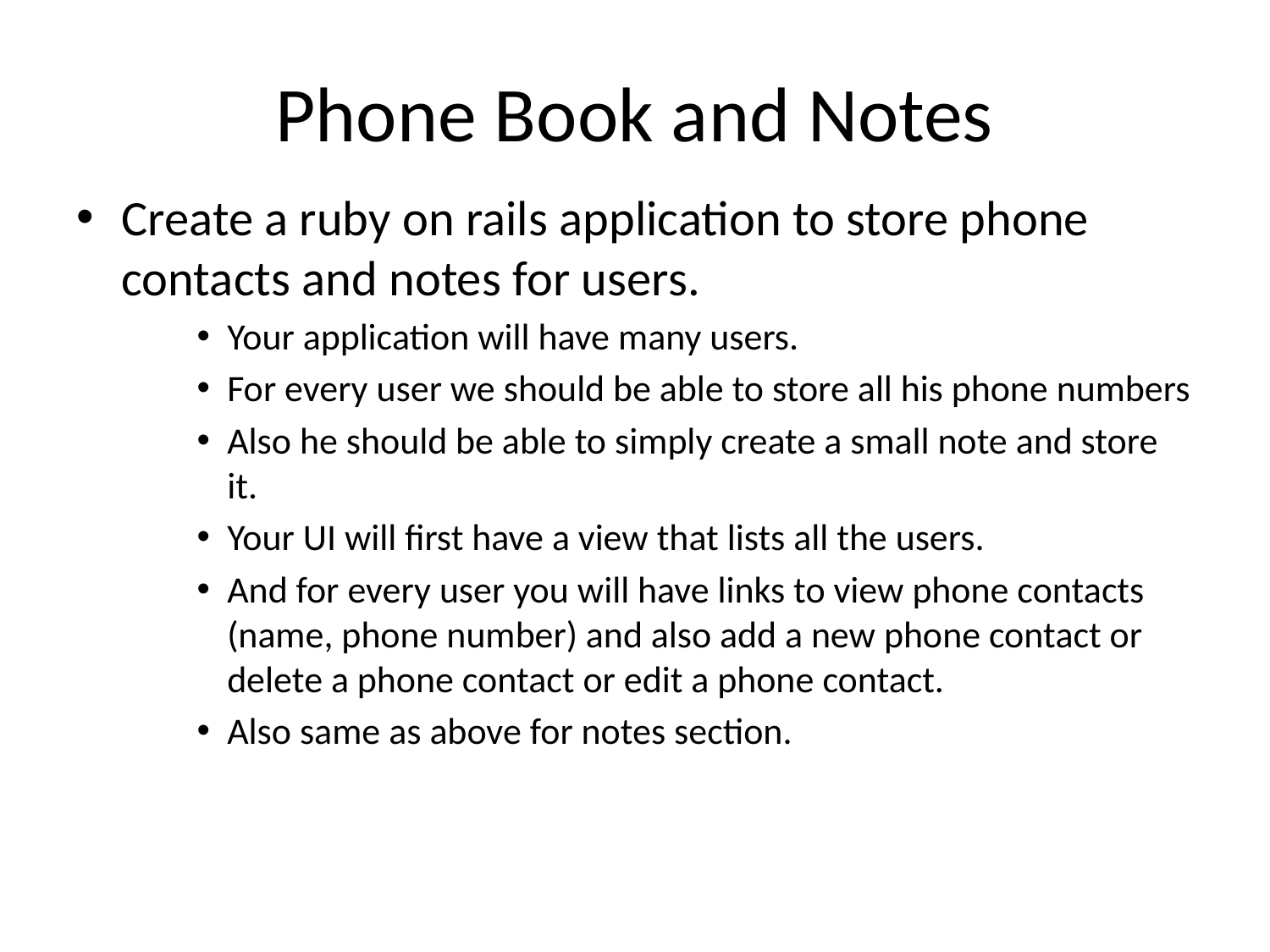

# Phone Book and Notes
Create a ruby on rails application to store phone contacts and notes for users.
Your application will have many users.
For every user we should be able to store all his phone numbers
Also he should be able to simply create a small note and store it.
Your UI will first have a view that lists all the users.
And for every user you will have links to view phone contacts (name, phone number) and also add a new phone contact or delete a phone contact or edit a phone contact.
Also same as above for notes section.